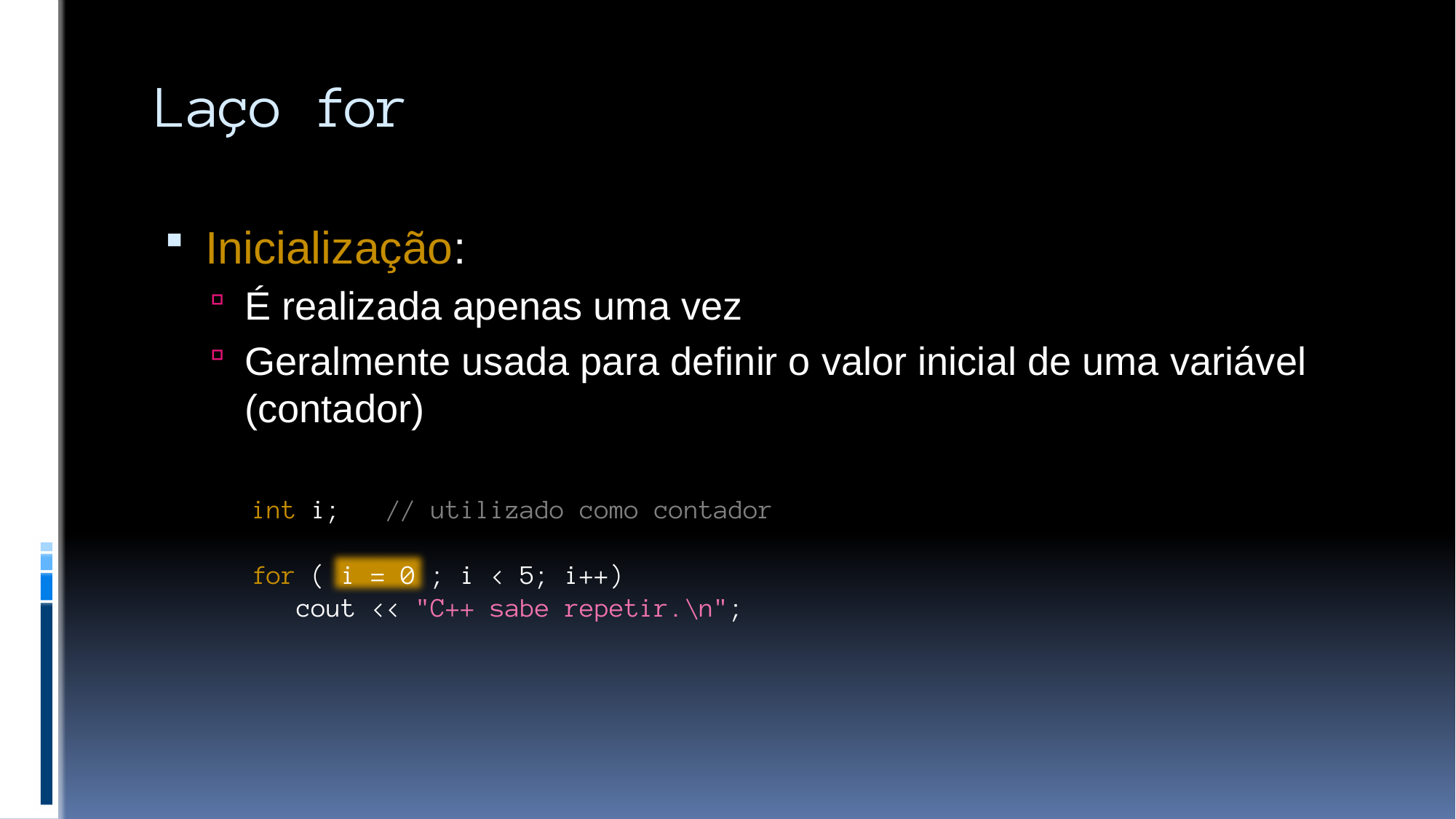

# Laço for
Inicialização:
É realizada apenas uma vez
Geralmente usada para definir o valor inicial de uma variável (contador)
int i;   // utilizado como contador

for ( i = 0 ; i < 5; i++)
   cout << "C++ sabe repetir.\n";